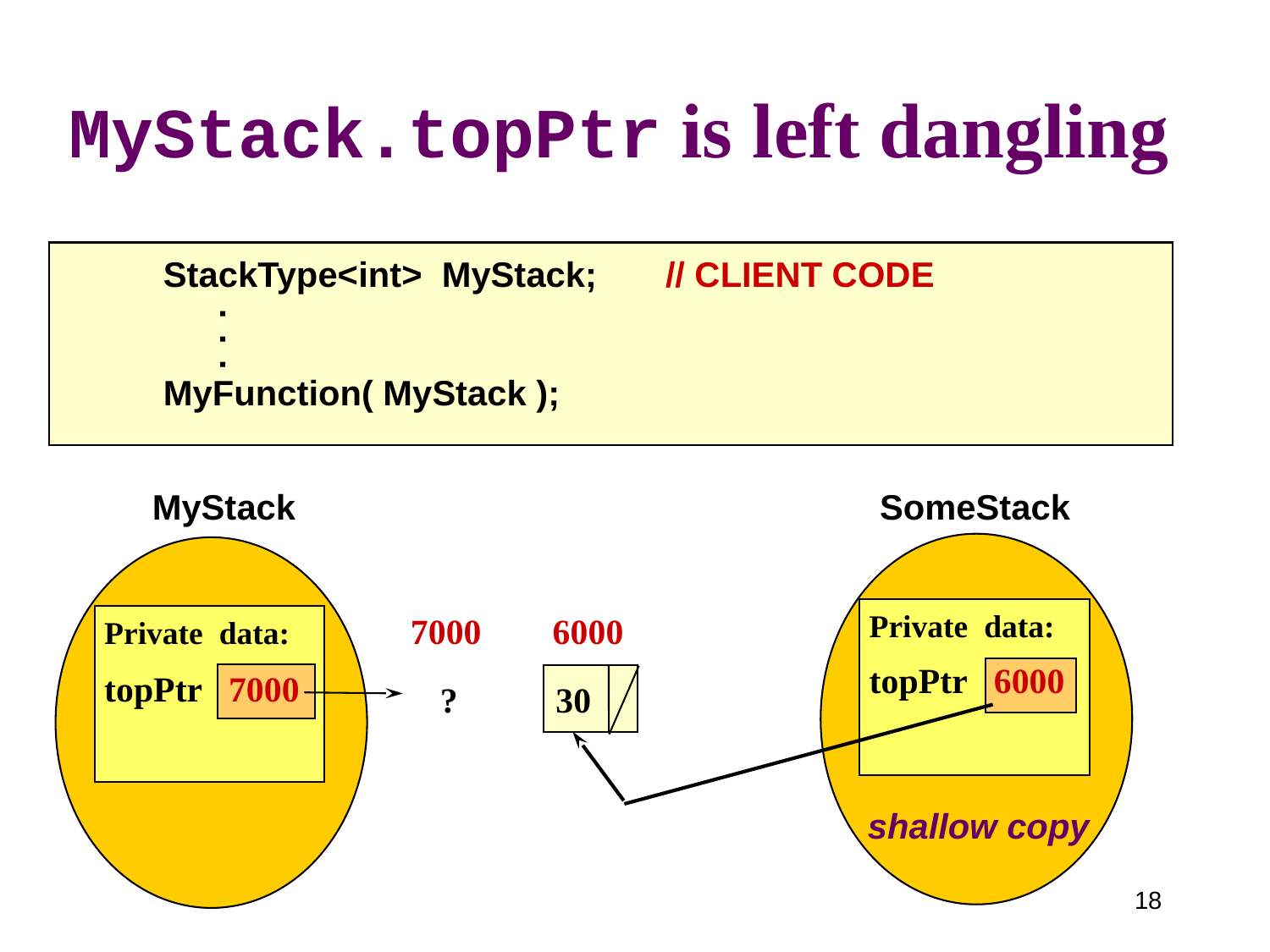

# MyStack.topPtr is left dangling

StackType<int>  MyStack;       // CLIENT CODE
        .
        .
        .
MyFunction( MyStack );
MyStack                                                            SomeStack

Private  data:

topPtr   6000

Private  data:               7000        6000

topPtr   7000

   ?           30

shallow copy
18